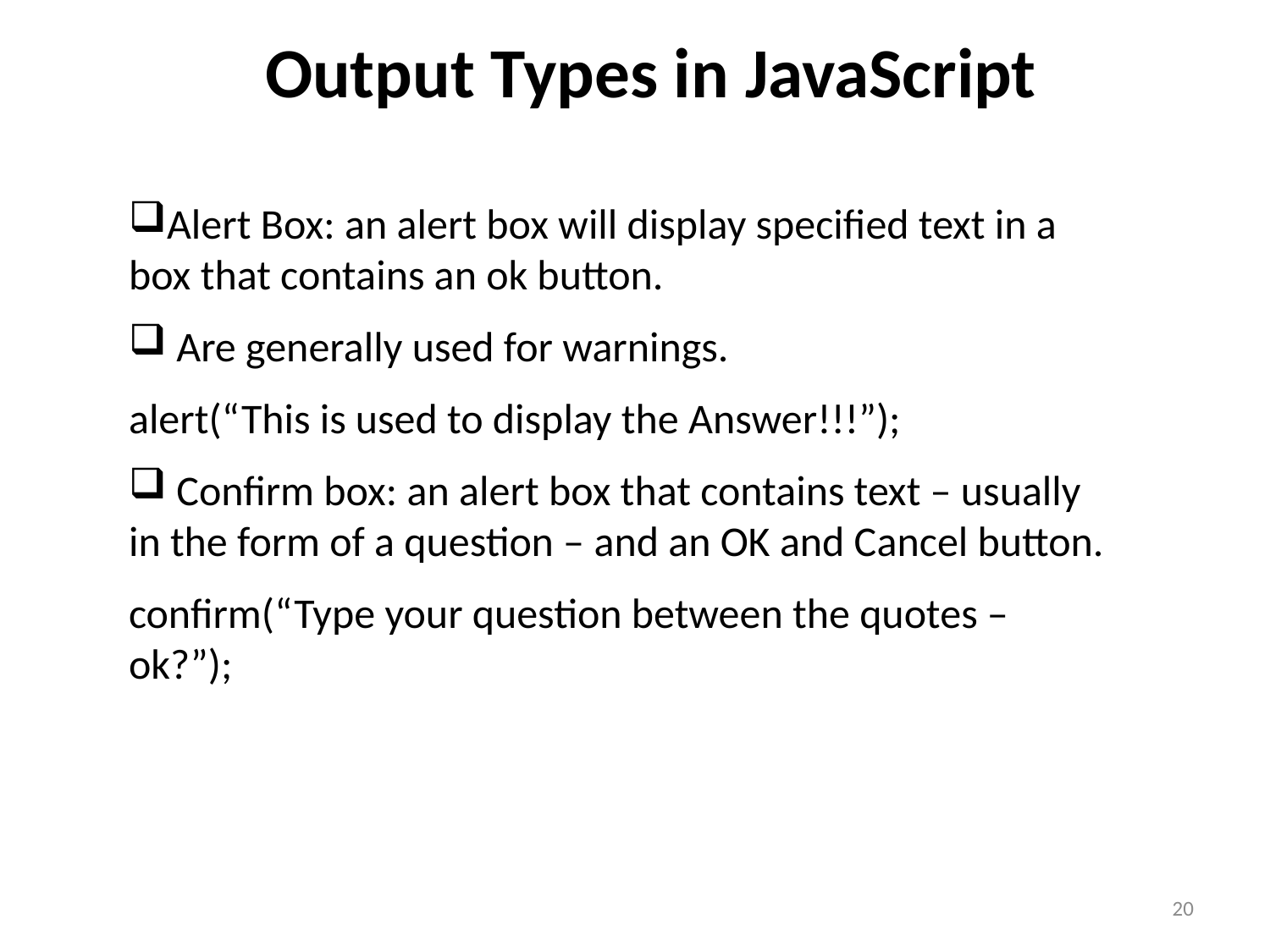

Output Types in JavaScript
Alert Box: an alert box will display specified text in a box that contains an ok button.
 Are generally used for warnings.
alert(“This is used to display the Answer!!!”);
 Confirm box: an alert box that contains text – usually in the form of a question – and an OK and Cancel button.
confirm(“Type your question between the quotes – ok?”);

20